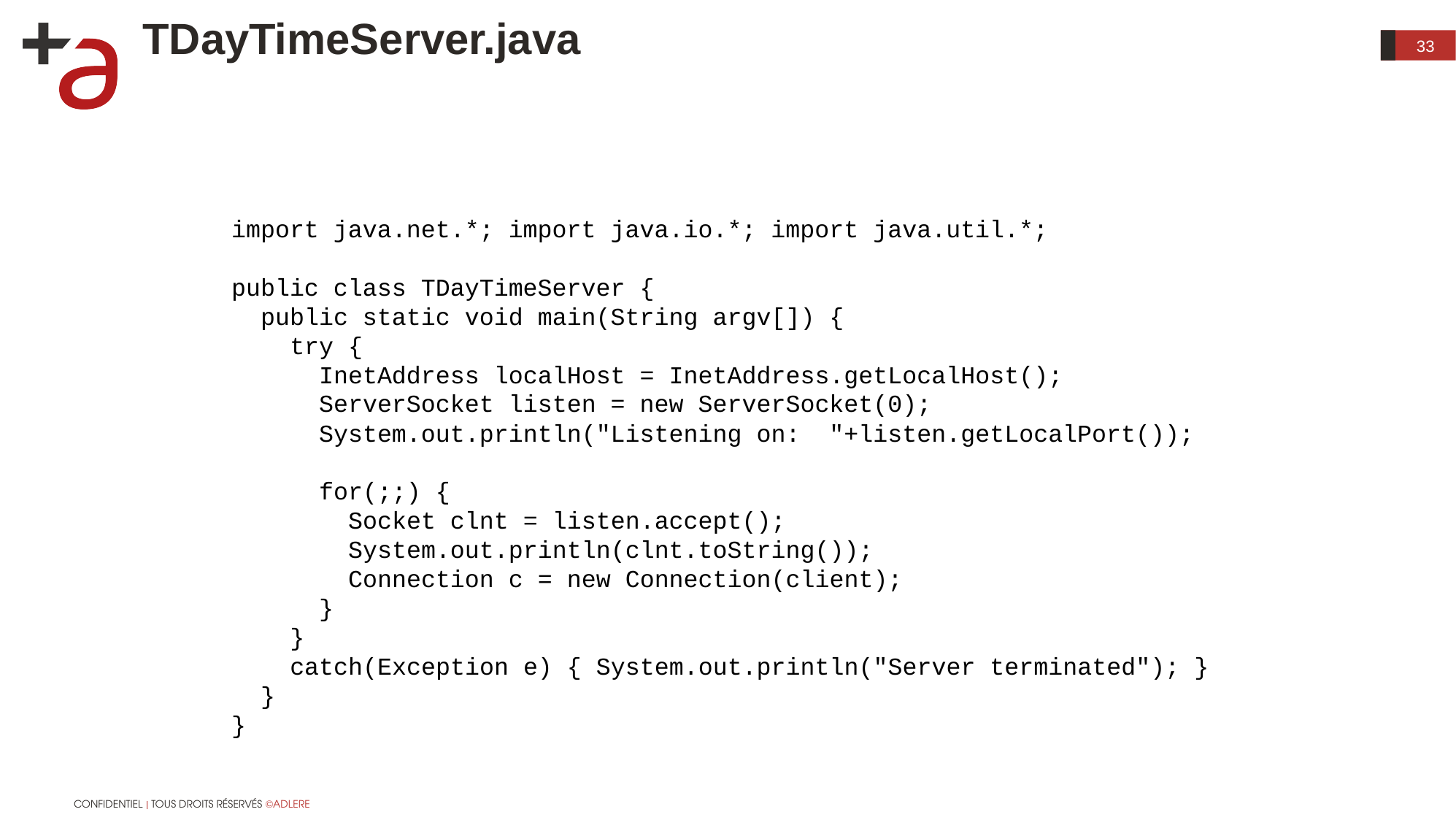

# TDayTimeServer.java
33

import java.net.*; import java.io.*; import java.util.*;

public class TDayTimeServer {
  public static void main(String argv[]) {
    try {
      InetAddress localHost = InetAddress.getLocalHost();
      ServerSocket listen = new ServerSocket(0);
      System.out.println("Listening on:  "+listen.getLocalPort());

      for(;;) {
        Socket clnt = listen.accept();
        System.out.println(clnt.toString());
        Connection c = new Connection(client);
      }
    }
    catch(Exception e) { System.out.println("Server terminated"); }
  }
}